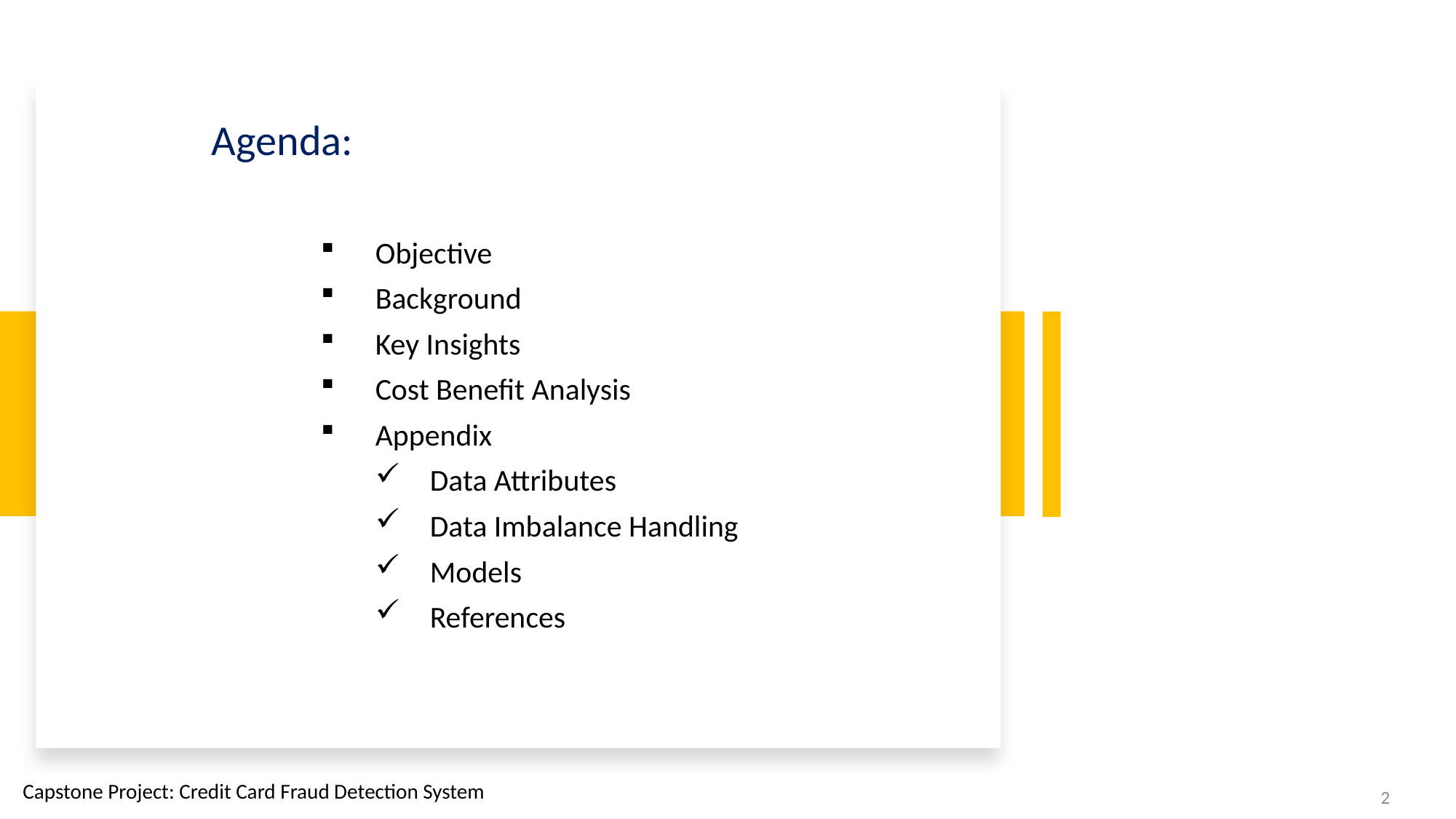

Agenda:

Objective
Background
Key Insights
Cost Benefit Analysis
Appendix
Data Attributes
Data Imbalance Handling
Models
References

Capstone Project: Credit Card Fraud Detection System
2